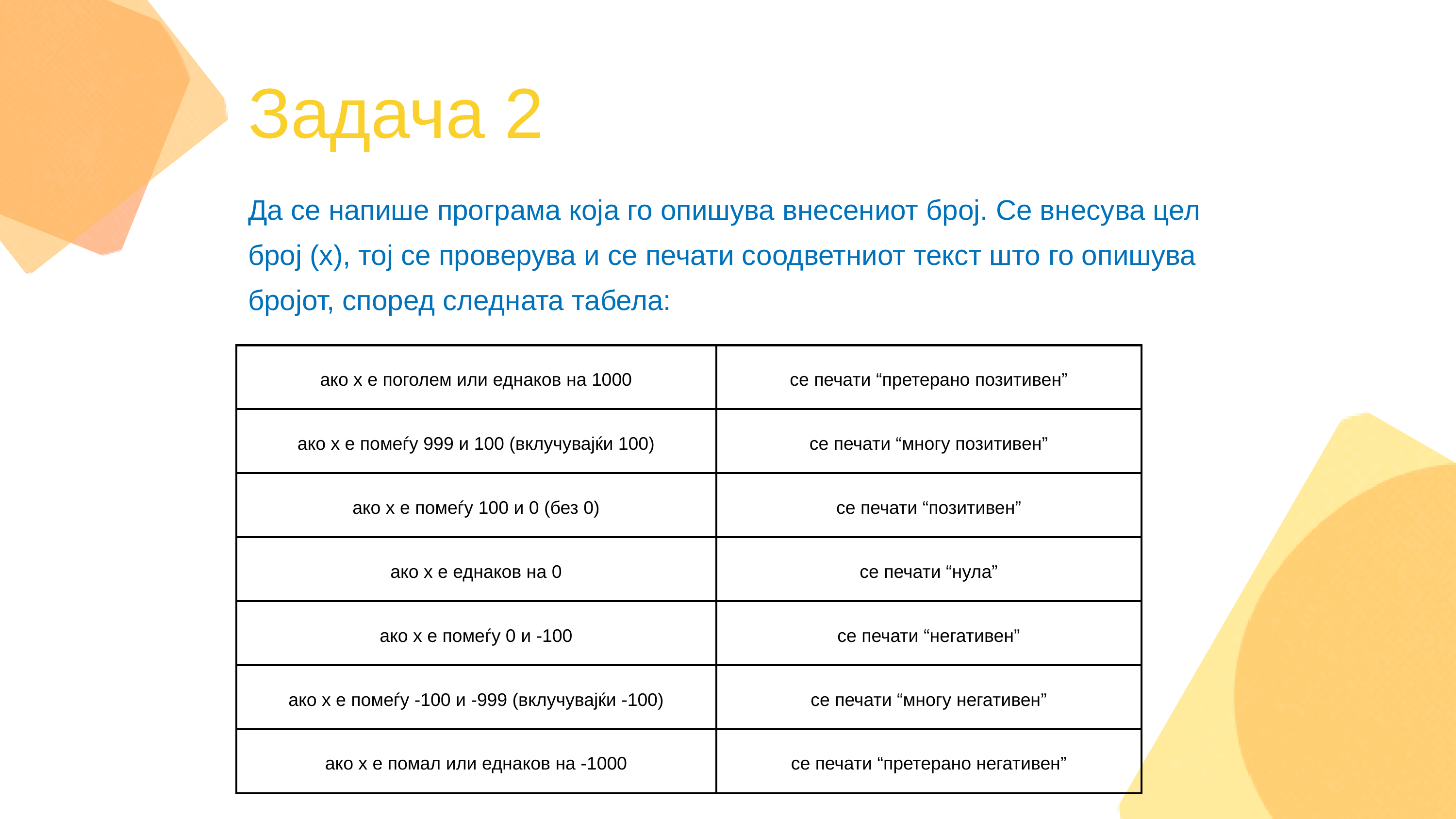

Задача 2
Да се напише програма која го опишува внесениот број. Се внесува цел број (x), тој се проверува и се печати соодветниот текст што го опишува бројот, според следната табела:
| ако x е поголем или еднаков на 1000 | се печати “претерано позитивен” |
| --- | --- |
| ако x е помеѓу 999 и 100 (вклучувајќи 100) | се печати “многу позитивен” |
| ако x е помеѓу 100 и 0 (без 0) | се печати “позитивен” |
| ако x е еднаков на 0 | се печати “нула” |
| ако x е помеѓу 0 и -100 | се печати “негативен” |
| ако x е помеѓу -100 и -999 (вклучувајќи -100) | се печати “многу негативен” |
| ако x е помал или еднаков на -1000 | се печати “претерано негативен” |